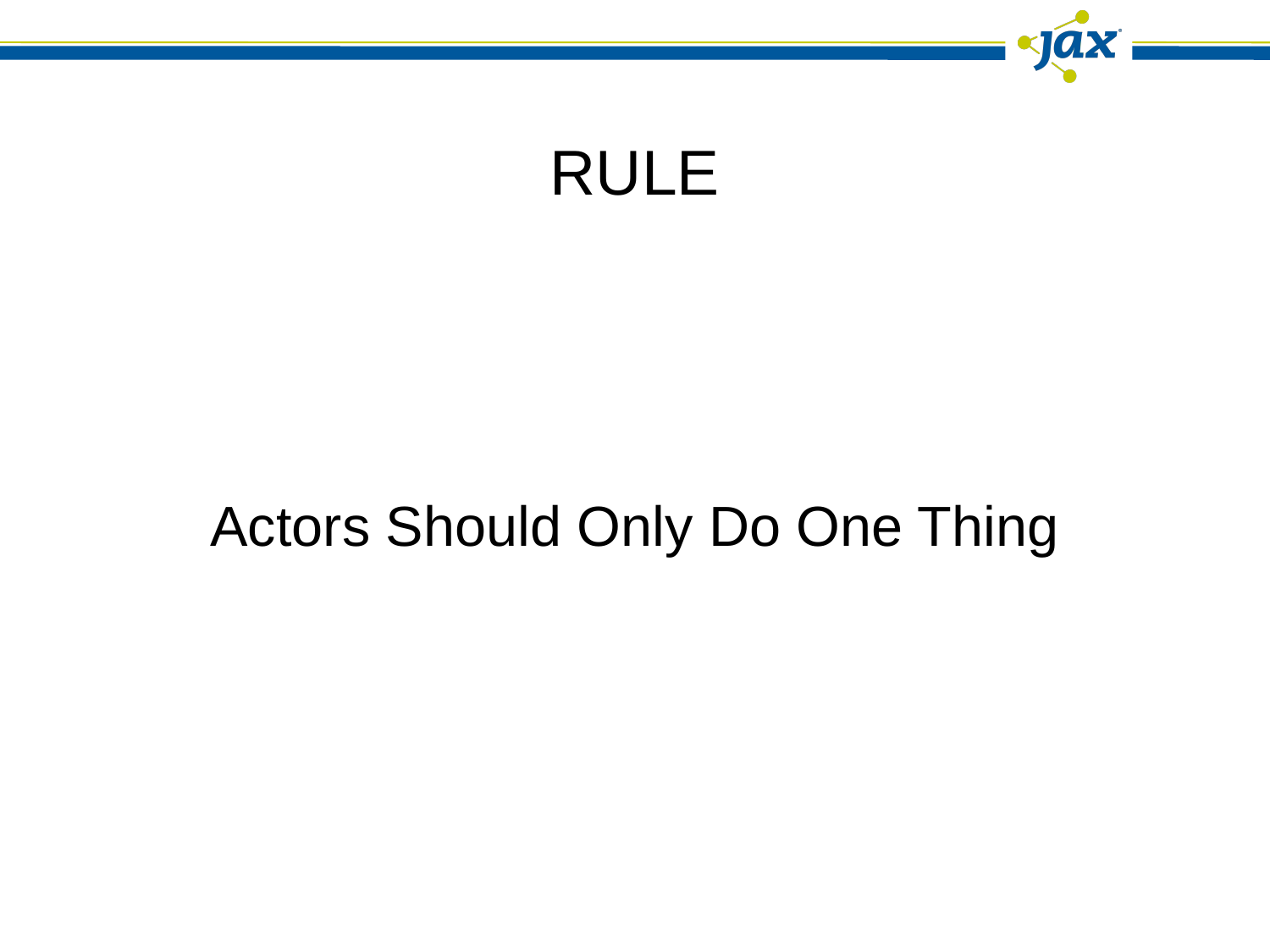

# RULE

Actors Should Only Do One Thing